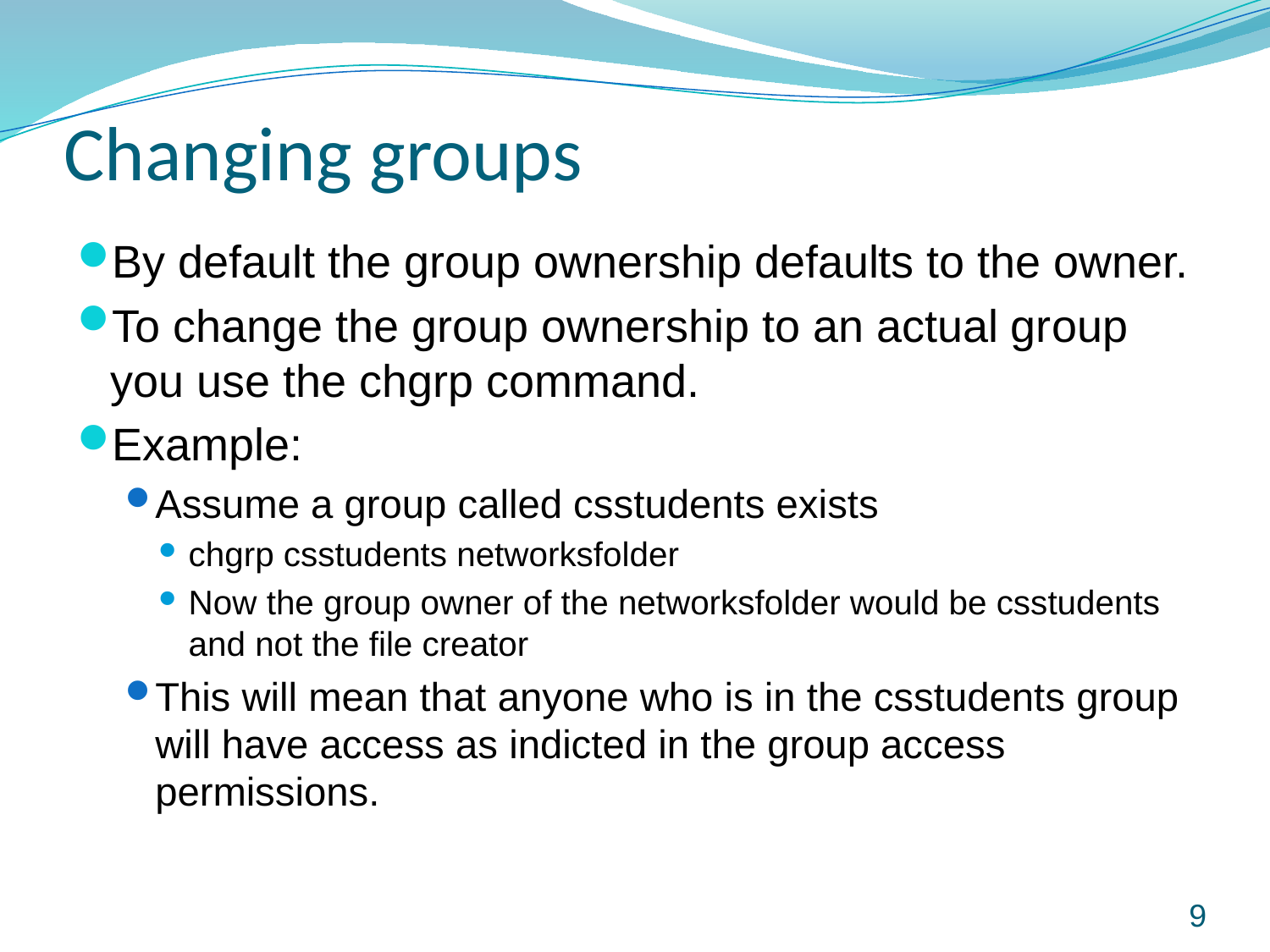

# Changing groups
By default the group ownership defaults to the owner.
To change the group ownership to an actual group you use the chgrp command.
Example:
Assume a group called csstudents exists
chgrp csstudents networksfolder
Now the group owner of the networksfolder would be csstudents and not the file creator
This will mean that anyone who is in the csstudents group will have access as indicted in the group access permissions.
9